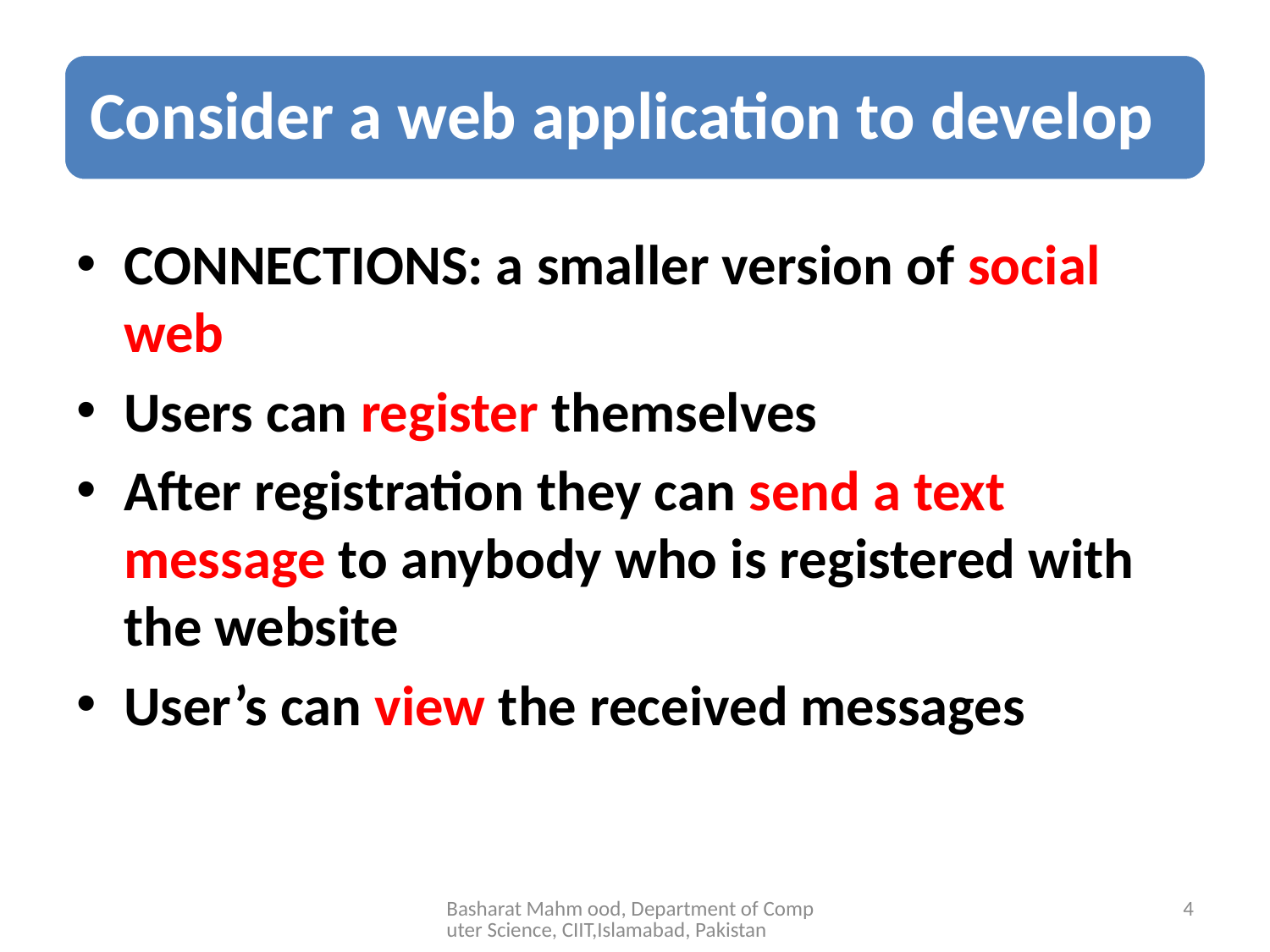

Consider a web application to develop
CONNECTIONS: a smaller version of social web
Users can register themselves
After registration they can send a text message to anybody who is registered with the website
User’s can view the received messages
Basharat Mahm ood, Department of Computer Science, CIIT,Islamabad, Pakistan
4